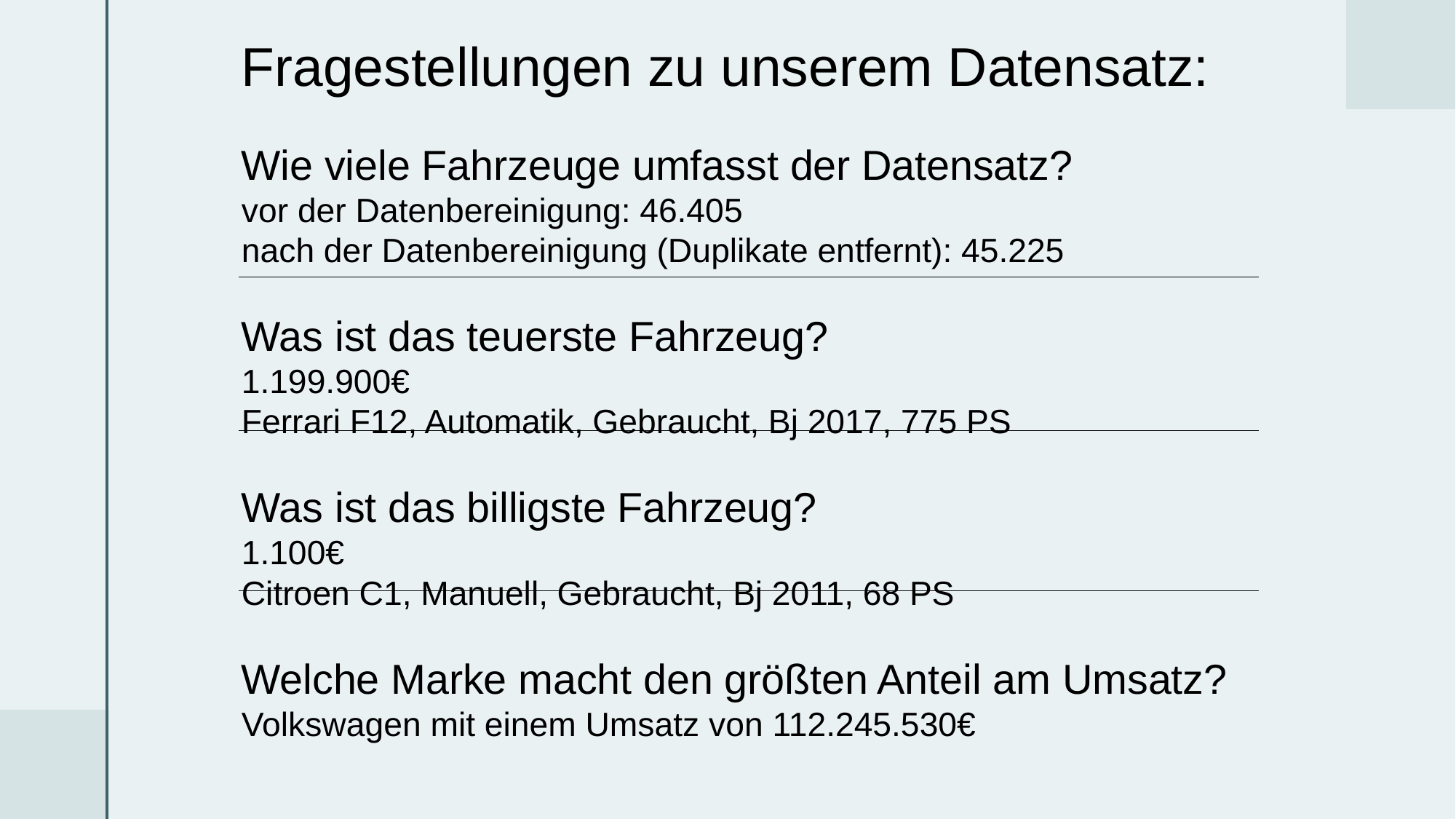

# Fragestellungen zu unserem Datensatz:
Wie viele Fahrzeuge umfasst der Datensatz?
vor der Datenbereinigung: 46.405
nach der Datenbereinigung (Duplikate entfernt): 45.225

Was ist das teuerste Fahrzeug?
1.199.900€
Ferrari F12, Automatik, Gebraucht, Bj 2017, 775 PS

Was ist das billigste Fahrzeug?
1.100€
Citroen C1, Manuell, Gebraucht, Bj 2011, 68 PS

Welche Marke macht den größten Anteil am Umsatz?
Volkswagen mit einem Umsatz von 112.245.530€